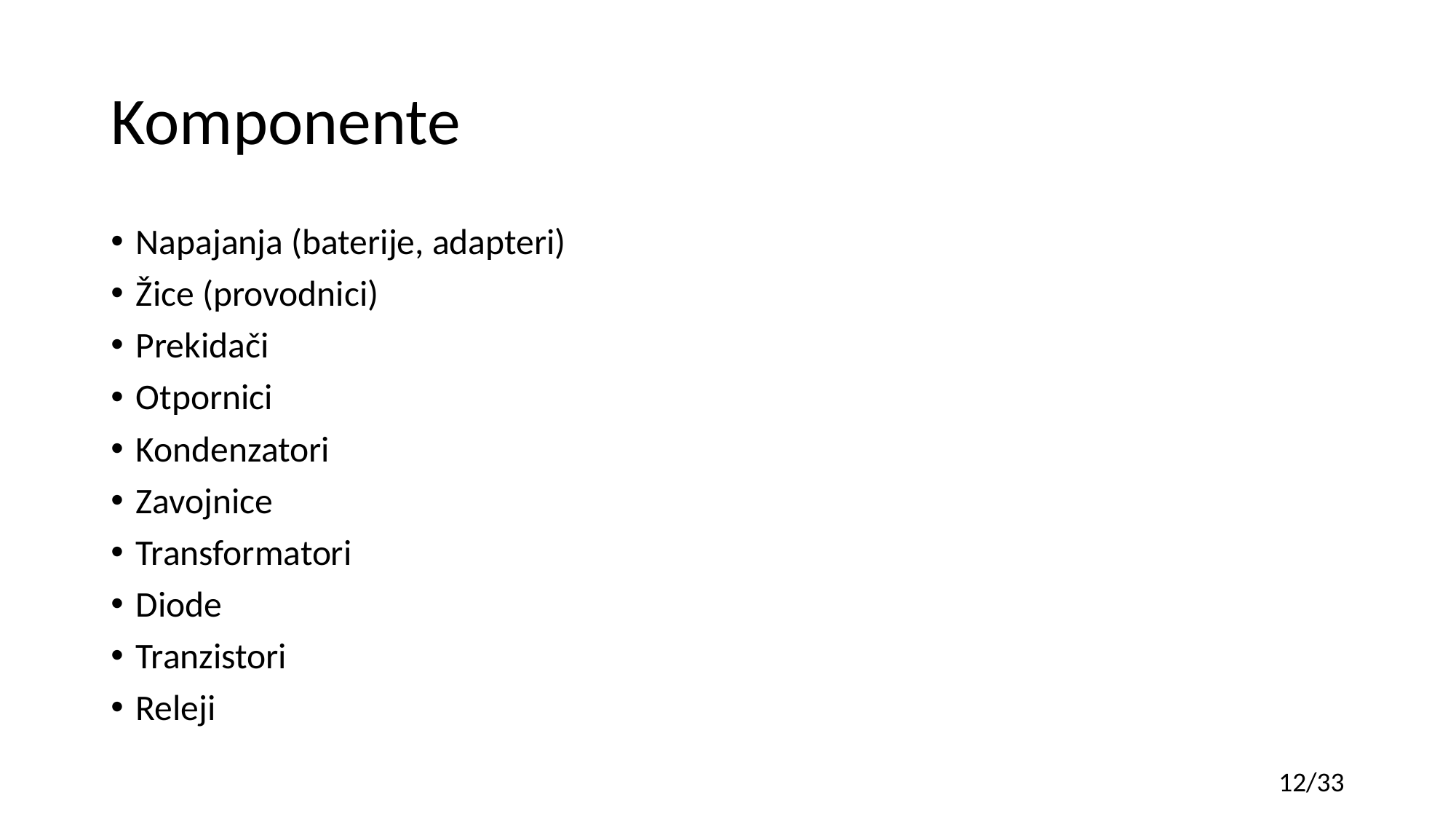

# Komponente
Napajanja (baterije, adapteri)
Žice (provodnici)
Prekidači
Otpornici
Kondenzatori
Zavojnice
Transformatori
Diode
Tranzistori
Releji